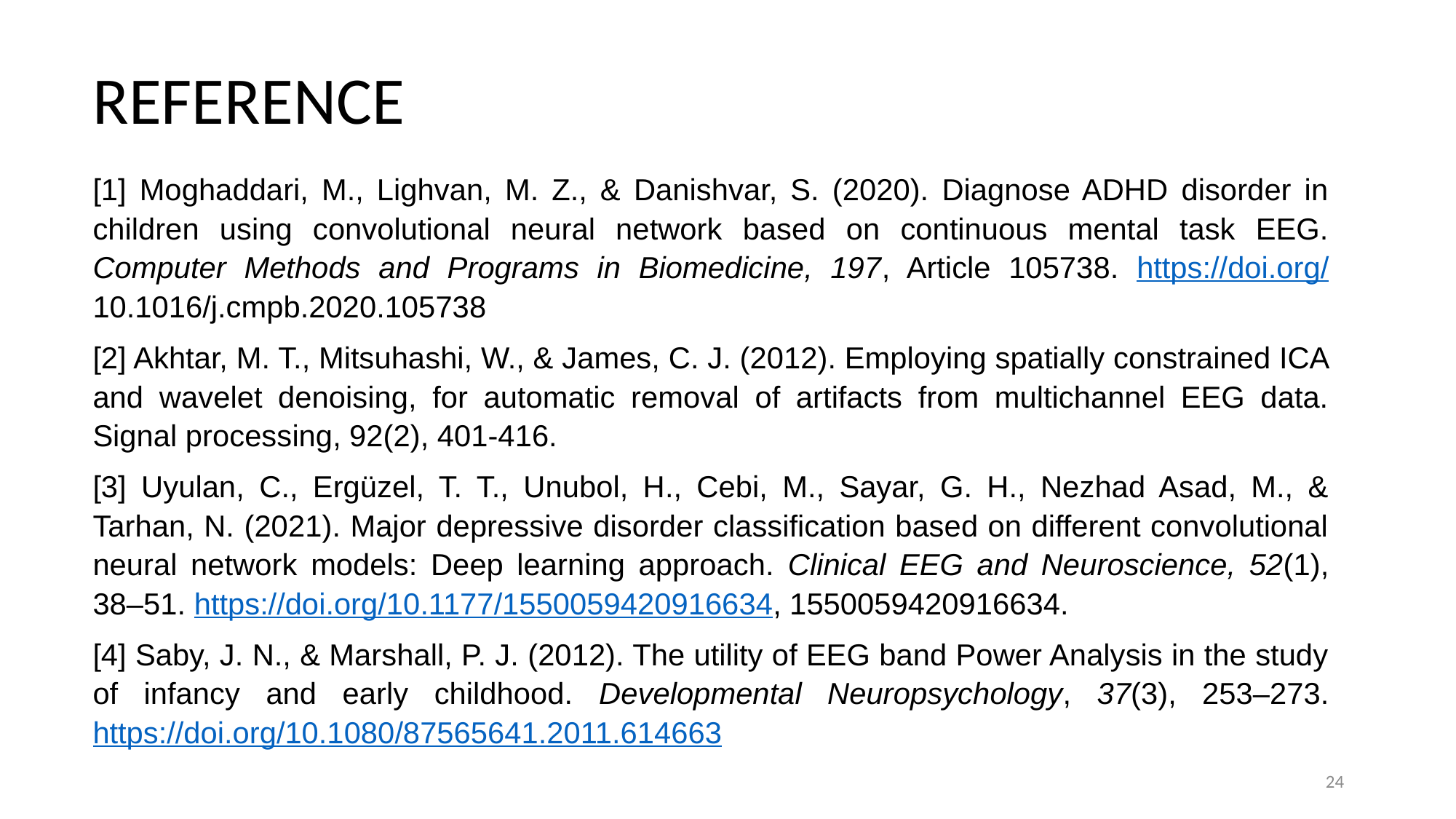

REFERENCE
[1] Moghaddari, M., Lighvan, M. Z., & Danishvar, S. (2020). Diagnose ADHD disorder in children using convolutional neural network based on continuous mental task EEG. Computer Methods and Programs in Biomedicine, 197, Article 105738. https://doi.org/ 10.1016/j.cmpb.2020.105738
[2] Akhtar, M. T., Mitsuhashi, W., & James, C. J. (2012). Employing spatially constrained ICA and wavelet denoising, for automatic removal of artifacts from multichannel EEG data. Signal processing, 92(2), 401-416.
[3] Uyulan, C., Ergüzel, T. T., Unubol, H., Cebi, M., Sayar, G. H., Nezhad Asad, M., & Tarhan, N. (2021). Major depressive disorder classification based on different convolutional neural network models: Deep learning approach. Clinical EEG and Neuroscience, 52(1), 38–51. https://doi.org/10.1177/1550059420916634, 1550059420916634.
[4] Saby, J. N., & Marshall, P. J. (2012). The utility of EEG band Power Analysis in the study of infancy and early childhood. Developmental Neuropsychology, 37(3), 253–273. https://doi.org/10.1080/87565641.2011.614663
24